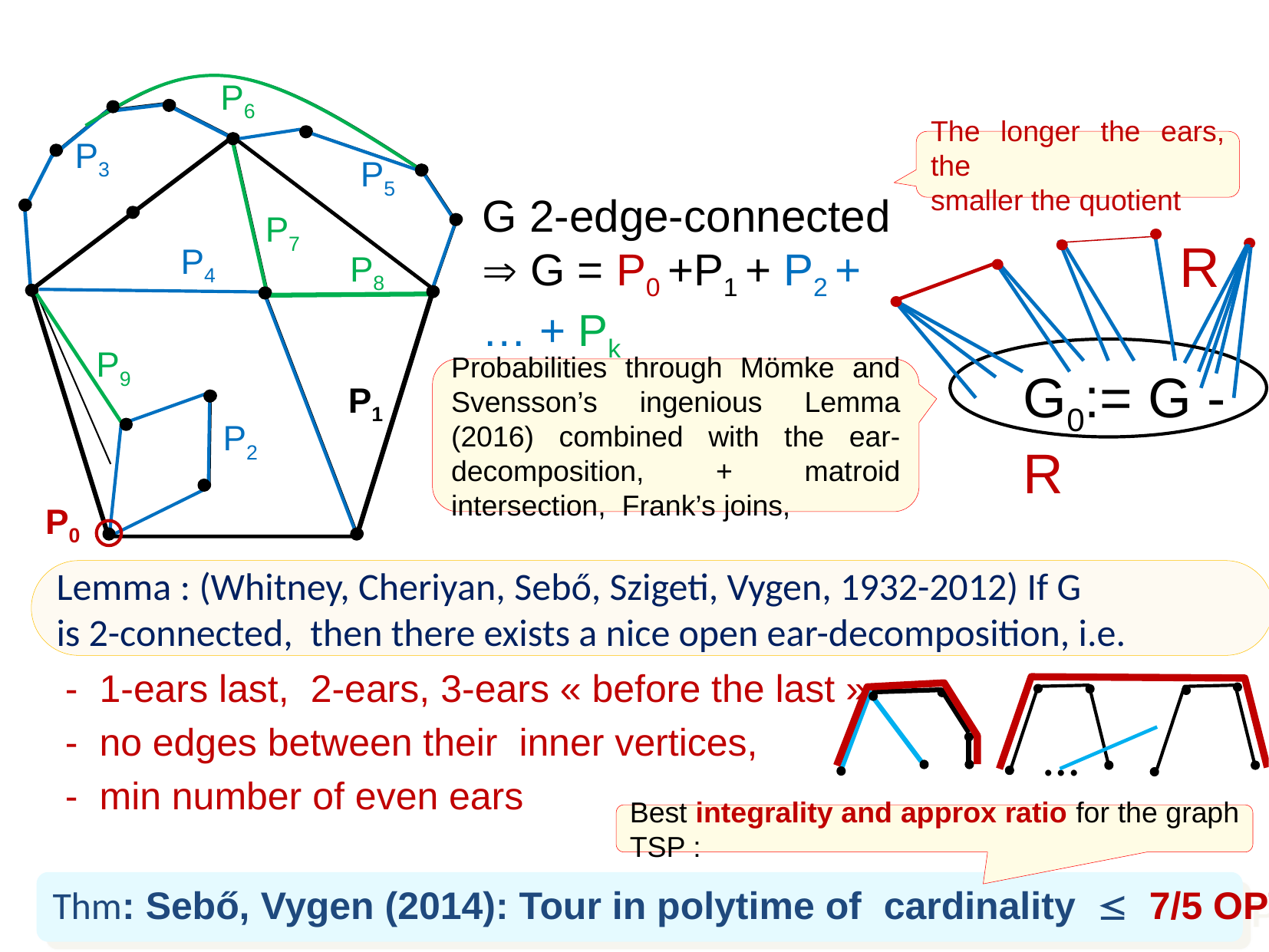

P6

P3

The longer the ears, the
smaller the quotient

P5

G 2-edge-connected ⇒ G = P0 +P1 + P2 + … + Pk

P7

R

G0:= G -   R
P4
P8

P9
Probabilities through Mömke and Svensson’s ingenious Lemma (2016) combined with the ear-decomposition, + matroid intersection,  Frank’s joins,
P1

P2

P0

Lemma : (Whitney, Cheriyan, Sebő, Szigeti, Vygen, 1932-2012) If G
is 2-connected,  then there exists a nice open ear-decomposition, i.e.
-  1-ears last,  2-ears, 3-ears « before the last »
-  no edges between their  inner vertices,
-  min number of even ears

 …

Best integrality and approx ratio for the graph TSP :
Thm: Sebő, Vygen (2014): Tour in polytime of  cardinality  ≤  7/5 OPTLP